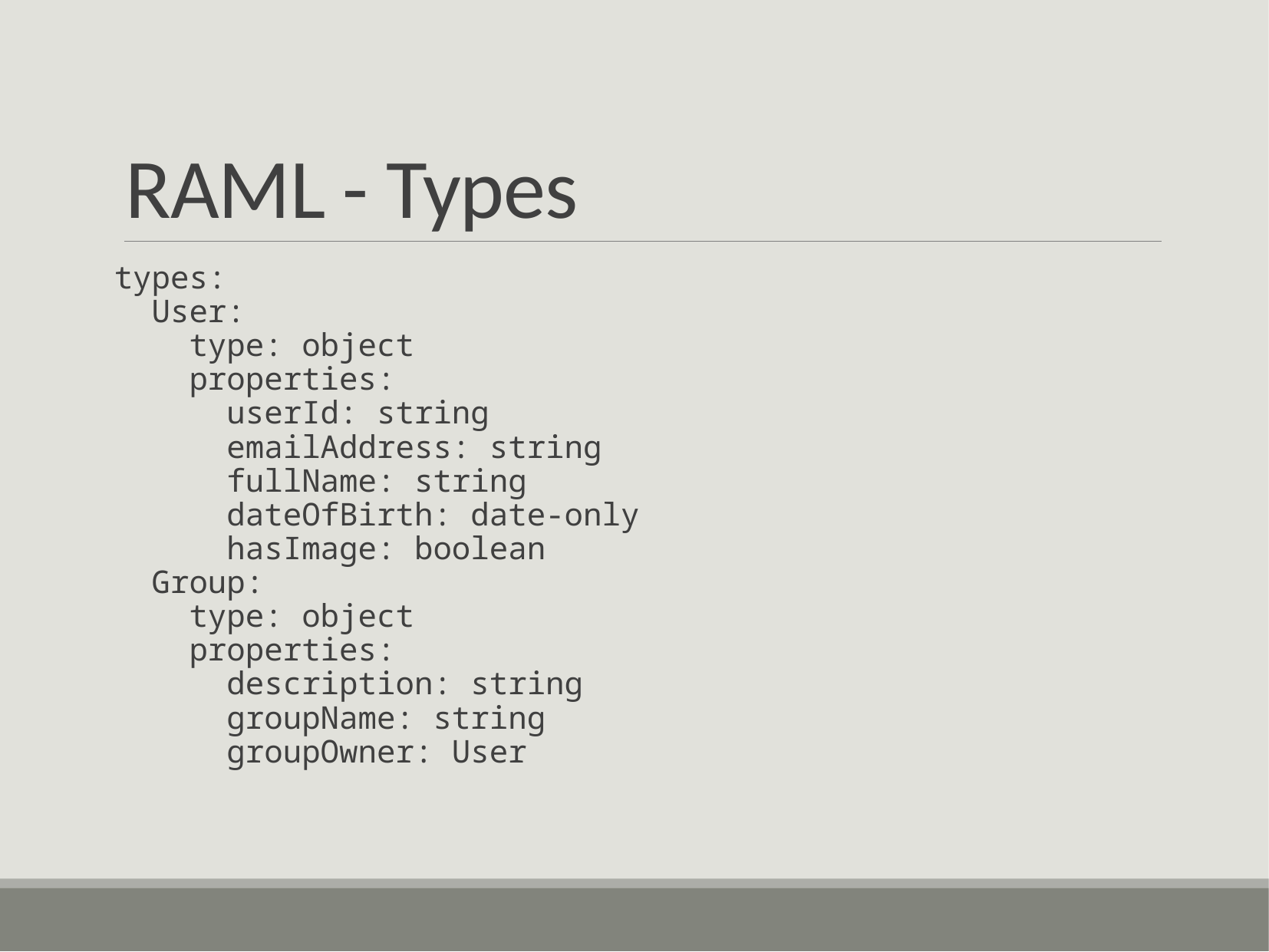

# RAML - Types
types:
  User:
    type: object
    properties:
      userId: string
      emailAddress: string
      fullName: string
      dateOfBirth: date-only
      hasImage: boolean
  Group:
    type: object
    properties:
      description: string
      groupName: string
      groupOwner: User